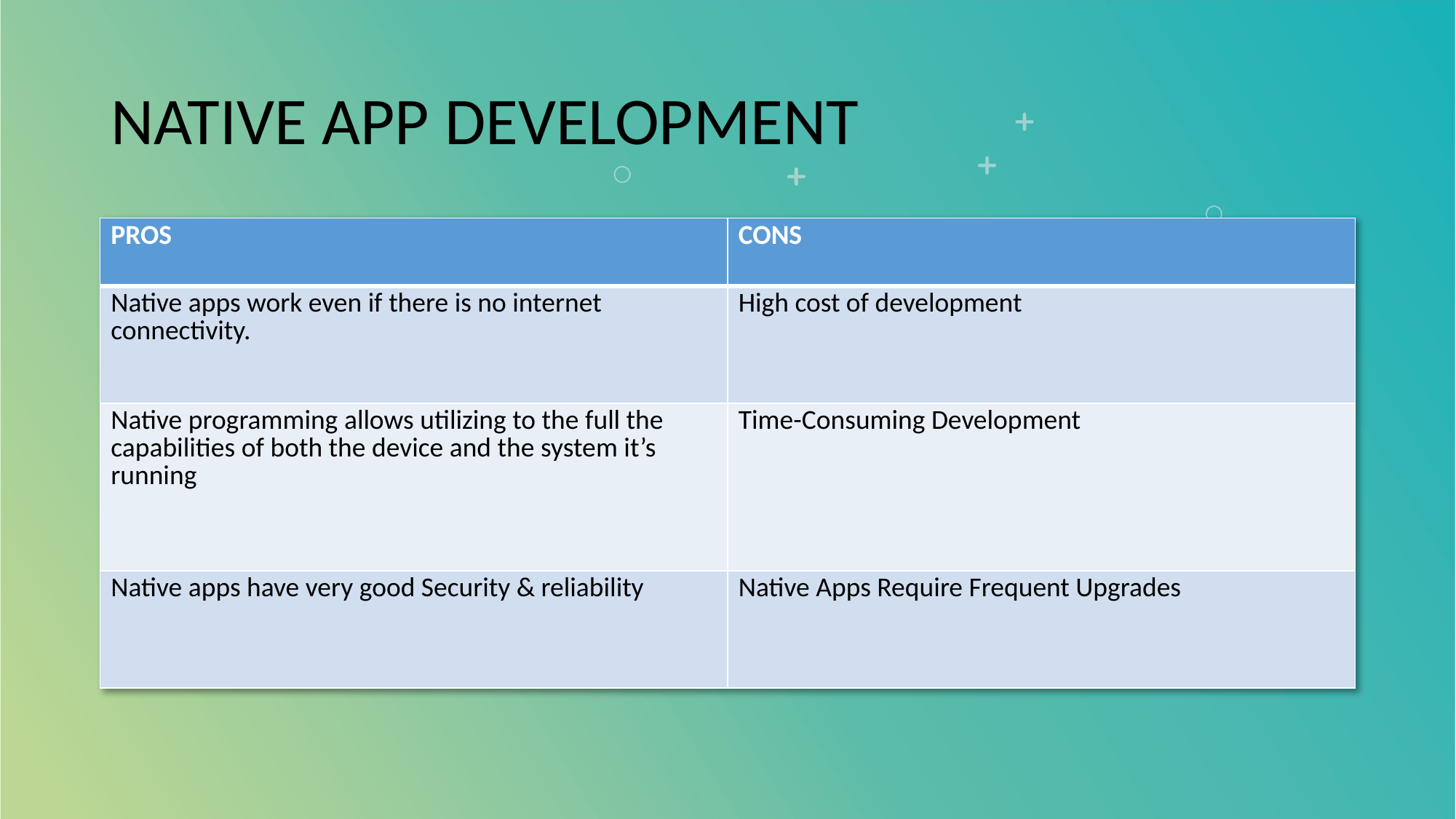

# NATIVE APP DEVELOPMENT
| PROS | CONS |
| --- | --- |
| Native apps work even if there is no internet connectivity. | High cost of development |
| Native programming allows utilizing to the full the capabilities of both the device and the system it’s running | Time-Consuming Development |
| Native apps have very good Security & reliability | Native Apps Require Frequent Upgrades |